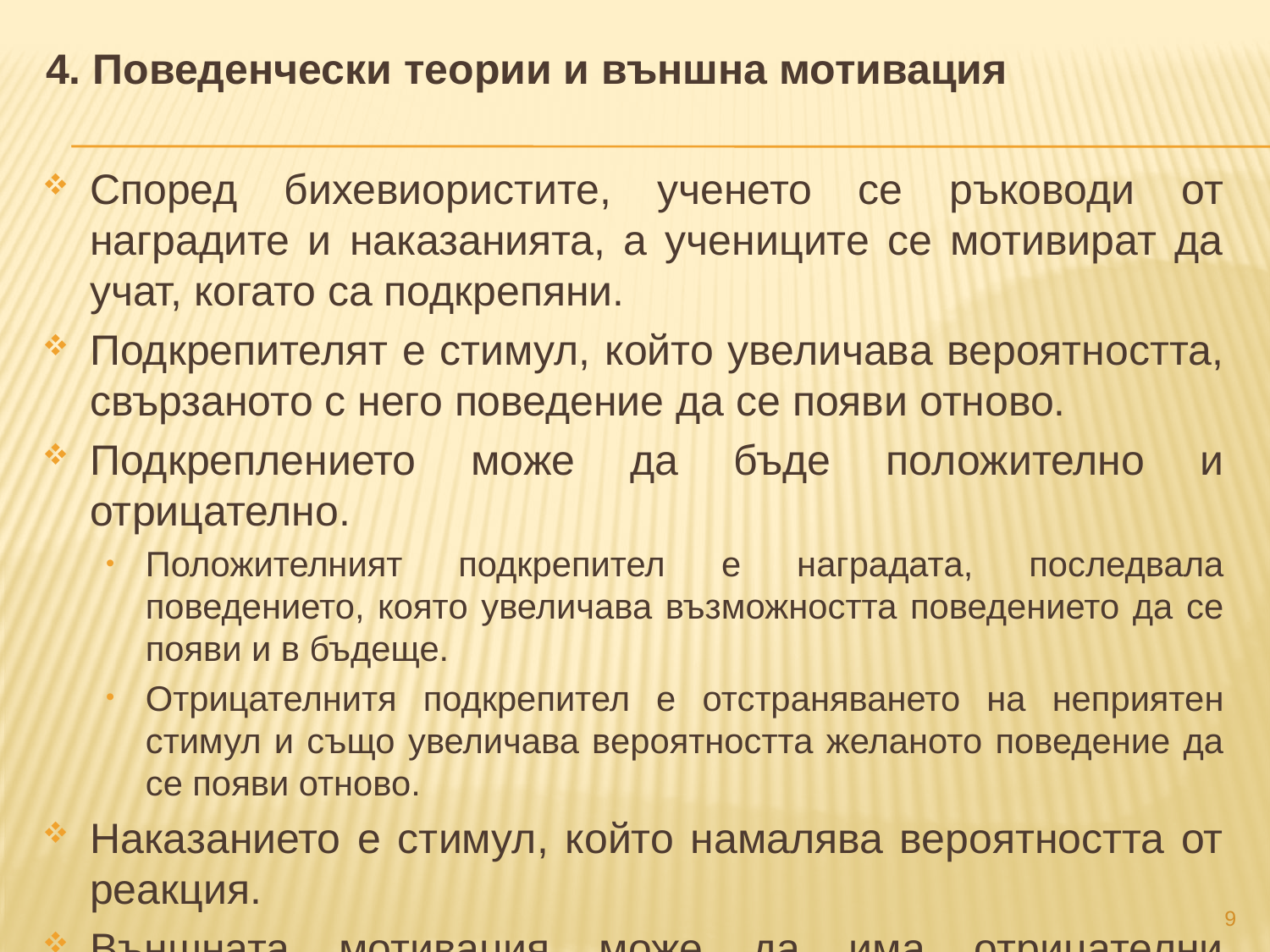

4. Поведенчески теории и външна мотивация
Според бихевиористите, ученето се ръководи от наградите и наказанията, а учениците се мотивират да учат, когато са подкрепяни.
Подкрепителят е стимул, който увеличава вероятността, свързаното с него поведение да се появи отново.
Подкреплението може да бъде положително и отрицателно.
Положителният подкрепител е наградата, последвала поведението, която увеличава възможността поведението да се появи и в бъдеще.
Отрицателнитя подкрепител е отстраняването на неприятен стимул и също увеличава вероятността желаното поведение да се появи отново.
Наказанието е стимул, който намалява вероятността от реакция.
Външната мотивация може да има отрицателни последици

9